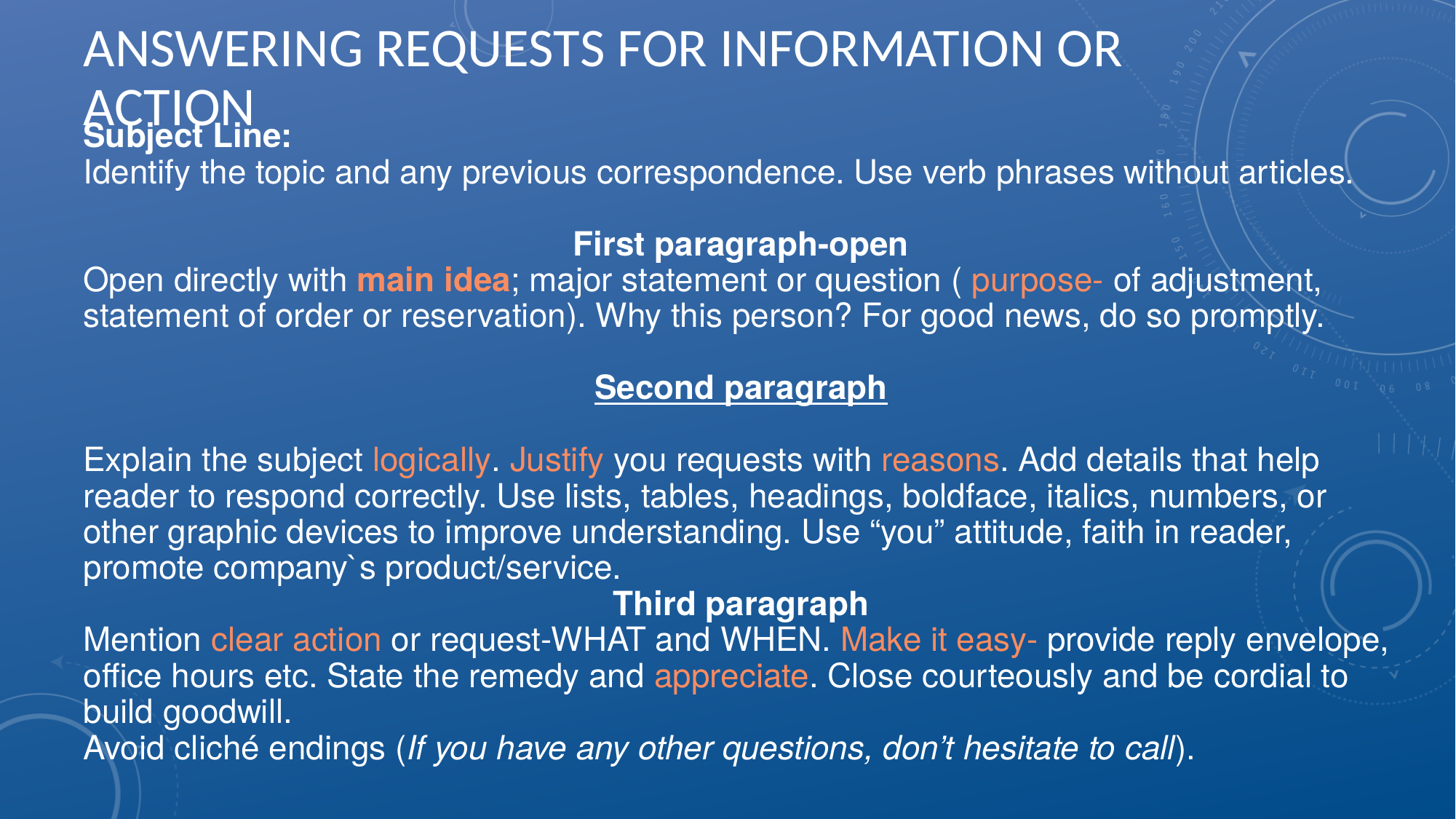

# Answering Requests for Information or Action
Subject Line:
Identify the topic and any previous correspondence. Use verb phrases without articles.

First paragraph-open
Open directly with main idea; major statement or question ( purpose- of adjustment, statement of order or reservation). Why this person? For good news, do so promptly.

Second paragraph

Explain the subject logically. Justify you requests with reasons. Add details that help reader to respond correctly. Use lists, tables, headings, boldface, italics, numbers, or other graphic devices to improve understanding. Use “you” attitude, faith in reader, promote company`s product/service.
Third paragraph
Mention clear action or request-WHAT and WHEN. Make it easy- provide reply envelope, office hours etc. State the remedy and appreciate. Close courteously and be cordial to build goodwill.
Avoid cliché endings (If you have any other questions, don’t hesitate to call).